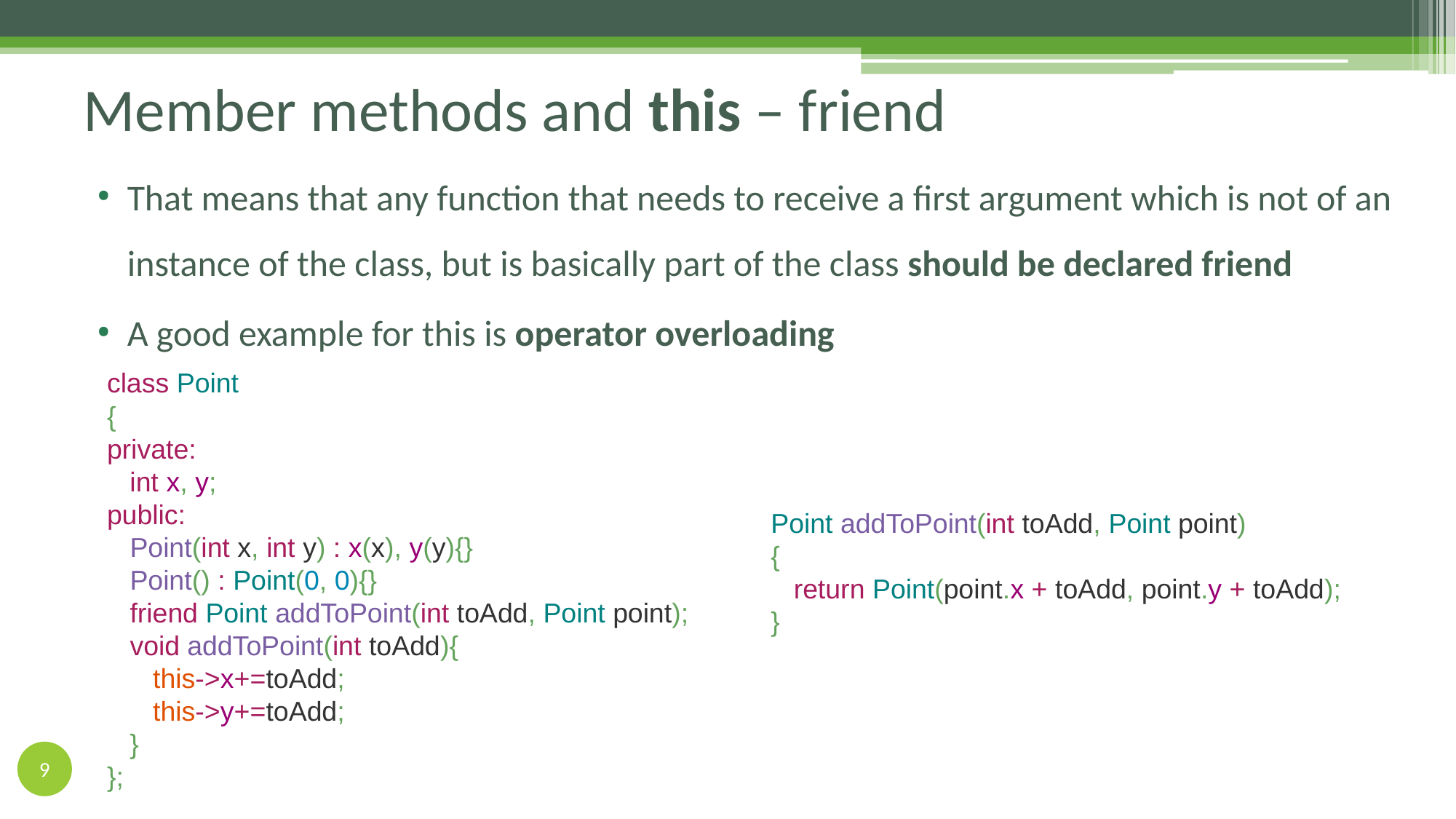

# Member methods and this – friend
That means that any function that needs to receive a first argument which is not of an instance of the class, but is basically part of the class should be declared friend
A good example for this is operator overloading
class Point
{
private:
   int x, y;
public:
   Point(int x, int y) : x(x), y(y){}
   Point() : Point(0, 0){}
   friend Point addToPoint(int toAdd, Point point);
   void addToPoint(int toAdd){
      this->x+=toAdd;
      this->y+=toAdd;
   }
};
Point addToPoint(int toAdd, Point point)
{
   return Point(point.x + toAdd, point.y + toAdd);
}